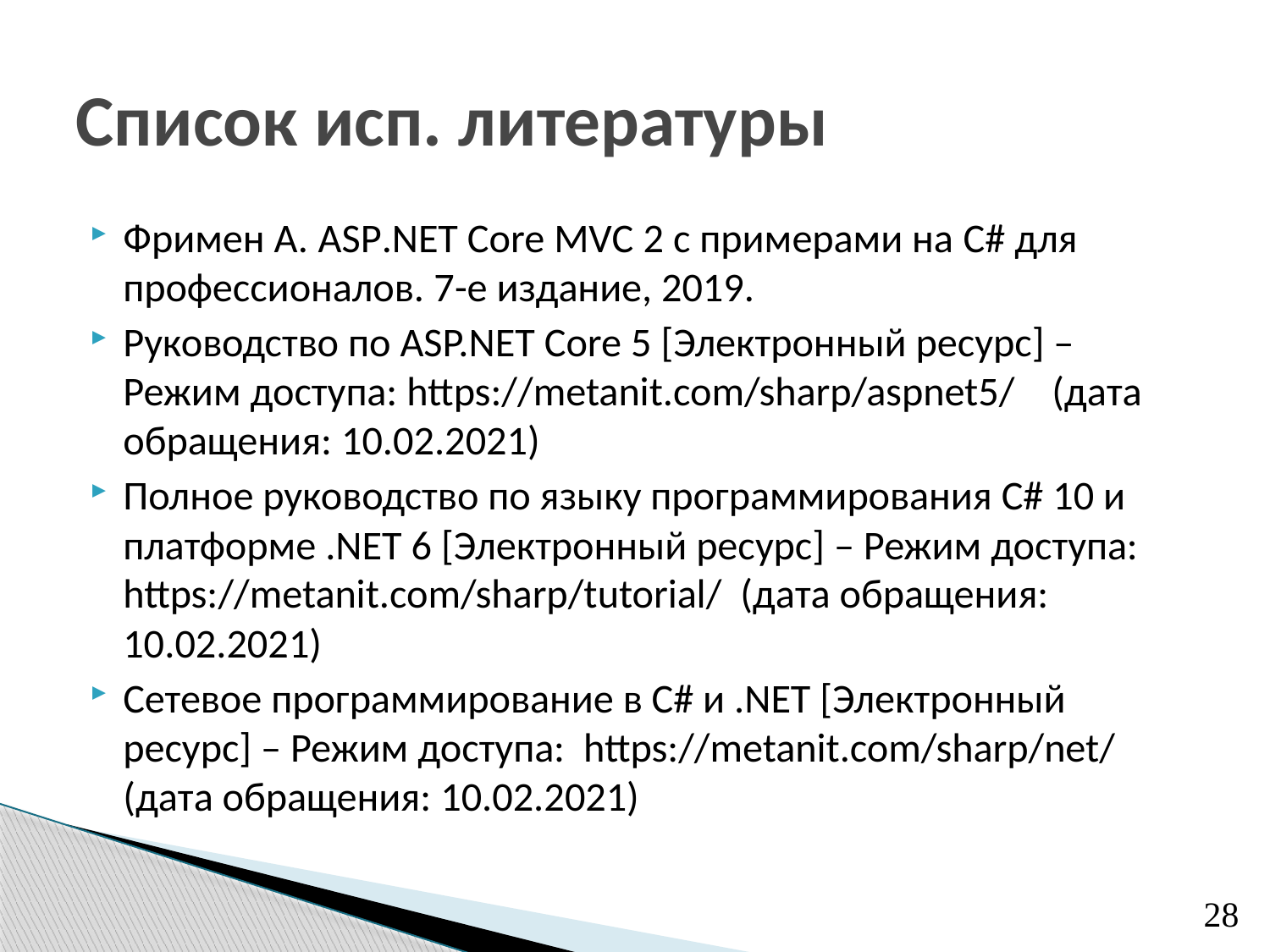

# Список исп. литературы
Фримен А. ASP.NET Core MVC 2 с примерами на C# для профессионалов. 7-е издание, 2019.
Руководство по ASP.NET Core 5 [Электронный ресурс] – Режим доступа: https://metanit.com/sharp/aspnet5/    (дата обращения: 10.02.2021)
Полное руководство по языку программирования С# 10 и платформе .NET 6 [Электронный ресурс] – Режим доступа:  https://metanit.com/sharp/tutorial/  (дата обращения: 10.02.2021)
Сетевое программирование в С# и .NET [Электронный ресурс] – Режим доступа:  https://metanit.com/sharp/net/  (дата обращения: 10.02.2021)

28